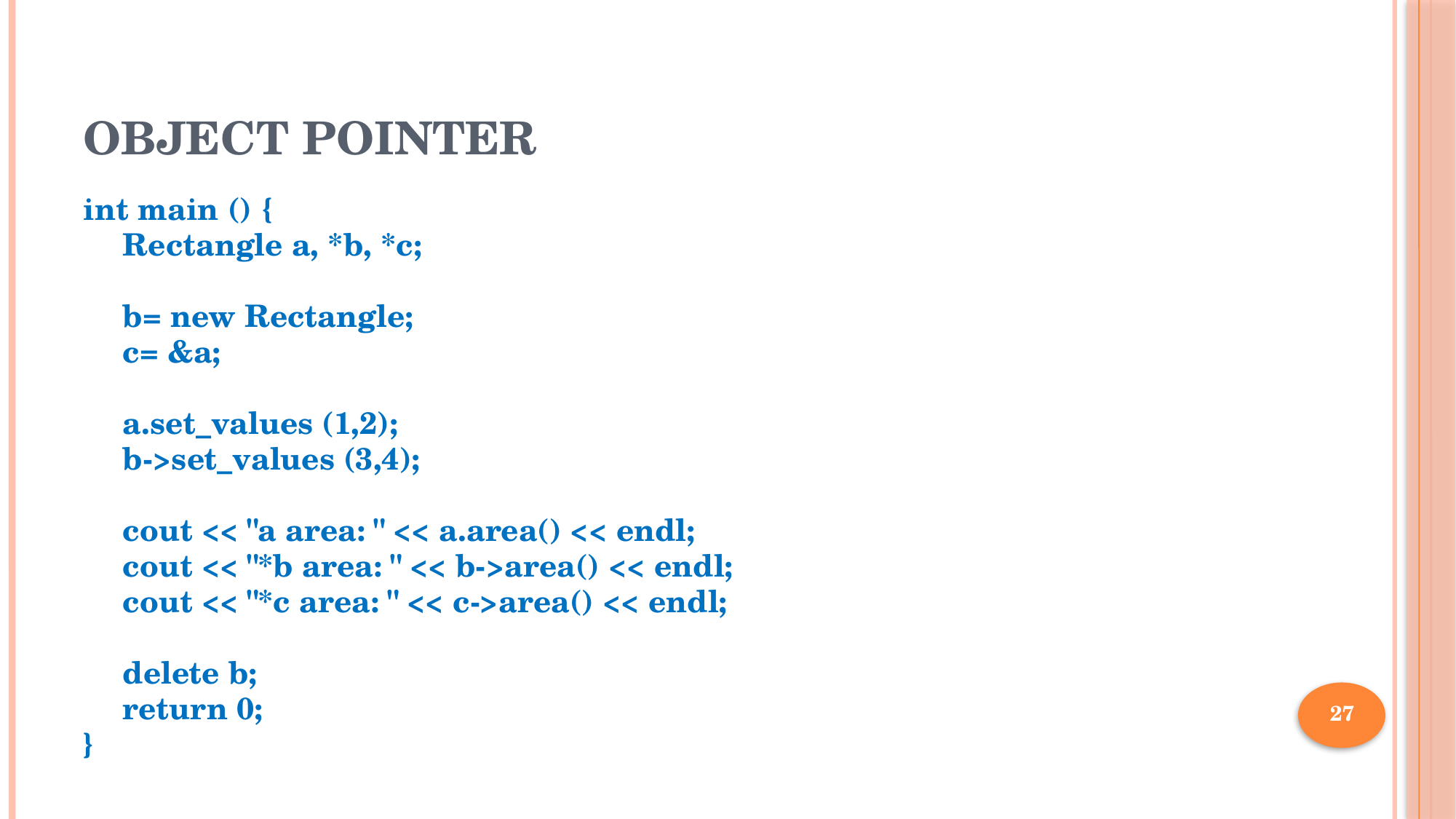

# Object Pointer
int main () {
Rectangle a, *b, *c;

b= new Rectangle;
c= &a;

a.set_values (1,2);
b->set_values (3,4);

cout << "a area: " << a.area() << endl;
cout << "*b area: " << b->area() << endl;
cout << "*c area: " << c->area() << endl;

delete b;
return 0;
}
27